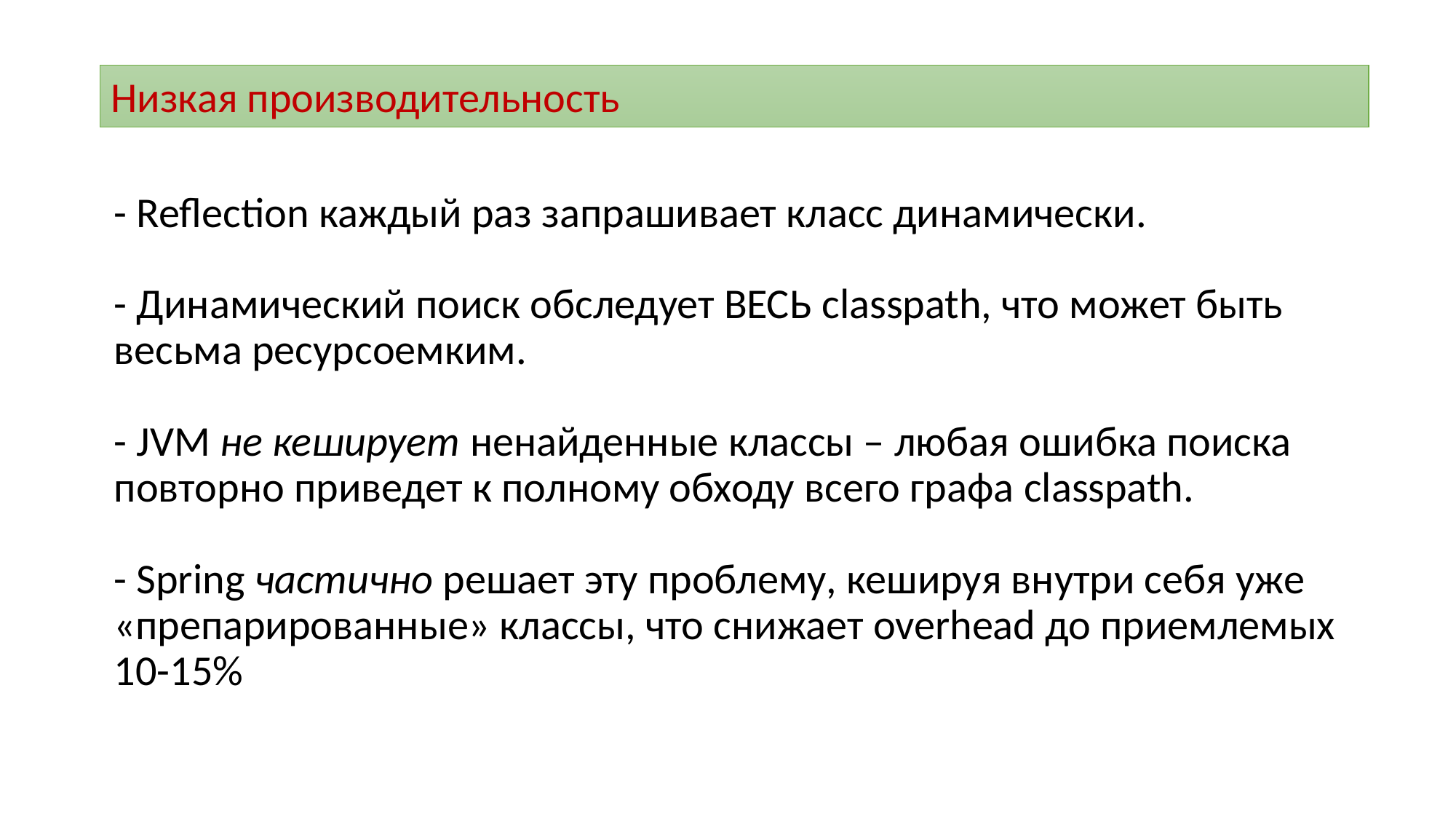

Низкая производительность
# - Reflection каждый раз запрашивает класс динамически. - Динамический поиск обследует ВЕСЬ classpath, что может быть весьма ресурсоемким. - JVM не кеширует ненайденные классы – любая ошибка поиска повторно приведет к полному обходу всего графа classpath. - Spring частично решает эту проблему, кешируя внутри себя уже «препарированные» классы, что снижает overhead до приемлемых 10-15%